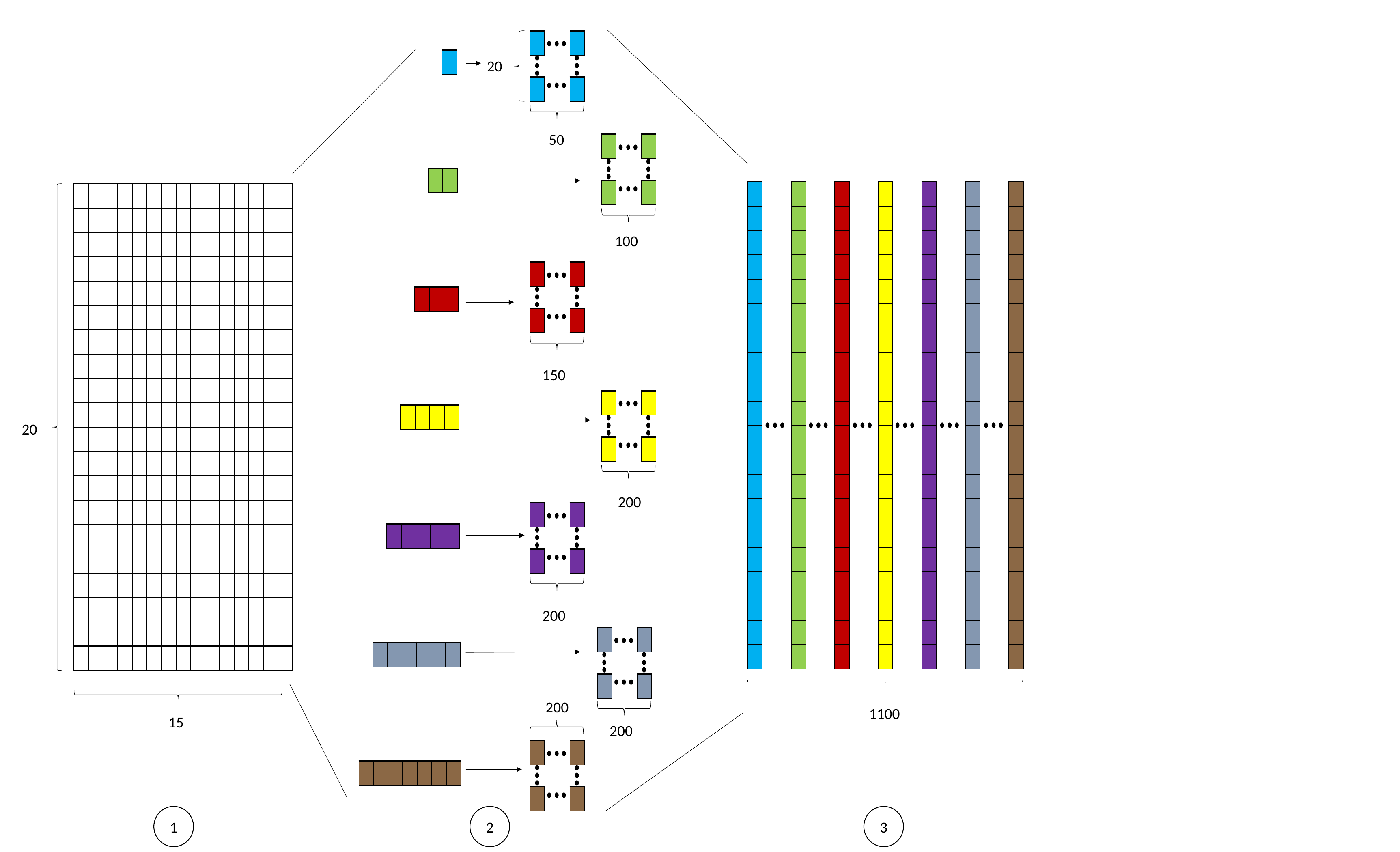

|  |
| --- |
|  |
| --- |

|  |
| --- |
20

|  |
| --- |
|  |
| --- |

50
|  |
| --- |
|  |
| --- |

|  |  |
| --- | --- |

|  |
| --- |
|  |
| --- |
|  |
| --- |
|  |
|  |
|  |
|  |
|  |
|  |
|  |
|  |
|  |
|  |
|  |
|  |
|  |
|  |
|  |
|  |
|  |
|  |
|  |
|  |
| --- |
|  |
|  |
|  |
|  |
|  |
|  |
|  |
|  |
|  |
|  |
|  |
|  |
|  |
|  |
|  |
|  |
|  |
|  |
|  |
|  |
| --- |
|  |
|  |
|  |
|  |
|  |
|  |
|  |
|  |
|  |
|  |
|  |
|  |
|  |
|  |
|  |
|  |
|  |
|  |
|  |
|  |
| --- |
|  |
|  |
|  |
|  |
|  |
|  |
|  |
|  |
|  |
|  |
|  |
|  |
|  |
|  |
|  |
|  |
|  |
|  |
|  |
|  |
| --- |
|  |
|  |
|  |
|  |
|  |
|  |
|  |
|  |
|  |
|  |
|  |
|  |
|  |
|  |
|  |
|  |
|  |
|  |
|  |
|  |
| --- |
|  |
|  |
|  |
|  |
|  |
|  |
|  |
|  |
|  |
|  |
|  |
|  |
|  |
|  |
|  |
|  |
|  |
|  |
|  |
|  |
| --- |
|  |
|  |
|  |
|  |
|  |
|  |
|  |
|  |
|  |
|  |
|  |
|  |
|  |
|  |
|  |
|  |
|  |
|  |
|  |

|  |  |  |  |  |  |  |  |  |  |  |  |  |  |  |
| --- | --- | --- | --- | --- | --- | --- | --- | --- | --- | --- | --- | --- | --- | --- |
|  |  |  |  |  |  |  |  |  |  |  |  |  |  |  |
|  |  |  |  |  |  |  |  |  |  |  |  |  |  |  |
|  |  |  |  |  |  |  |  |  |  |  |  |  |  |  |
|  |  |  |  |  |  |  |  |  |  |  |  |  |  |  |
|  |  |  |  |  |  |  |  |  |  |  |  |  |  |  |
|  |  |  |  |  |  |  |  |  |  |  |  |  |  |  |
|  |  |  |  |  |  |  |  |  |  |  |  |  |  |  |
|  |  |  |  |  |  |  |  |  |  |  |  |  |  |  |
|  |  |  |  |  |  |  |  |  |  |  |  |  |  |  |
|  |  |  |  |  |  |  |  |  |  |  |  |  |  |  |
|  |  |  |  |  |  |  |  |  |  |  |  |  |  |  |
|  |  |  |  |  |  |  |  |  |  |  |  |  |  |  |
|  |  |  |  |  |  |  |  |  |  |  |  |  |  |  |
|  |  |  |  |  |  |  |  |  |  |  |  |  |  |  |
|  |  |  |  |  |  |  |  |  |  |  |  |  |  |  |
|  |  |  |  |  |  |  |  |  |  |  |  |  |  |  |
|  |  |  |  |  |  |  |  |  |  |  |  |  |  |  |
|  |  |  |  |  |  |  |  |  |  |  |  |  |  |  |
|  |  |  |  |  |  |  |  |  |  |  |  |  |  |  |

100
|  |
| --- |
|  |
| --- |

|  |  |  |
| --- | --- | --- |

|  |
| --- |
|  |
| --- |

150
|  |
| --- |
|  |
| --- |

|  |  |  |  |
| --- | --- | --- | --- |

20

|  |
| --- |
|  |
| --- |

200
|  |
| --- |
|  |
| --- |

|  |  |  |  |  |
| --- | --- | --- | --- | --- |

|  |
| --- |
|  |
| --- |

200
|  |
| --- |
|  |
| --- |

|  |  |  |  |  |  |
| --- | --- | --- | --- | --- | --- |

|  |
| --- |
|  |
| --- |

200

1100
15
200
|  |
| --- |
|  |
| --- |

|  |  |  |  |  |  |  |
| --- | --- | --- | --- | --- | --- | --- |

|  |
| --- |
|  |
| --- |

3
1
2